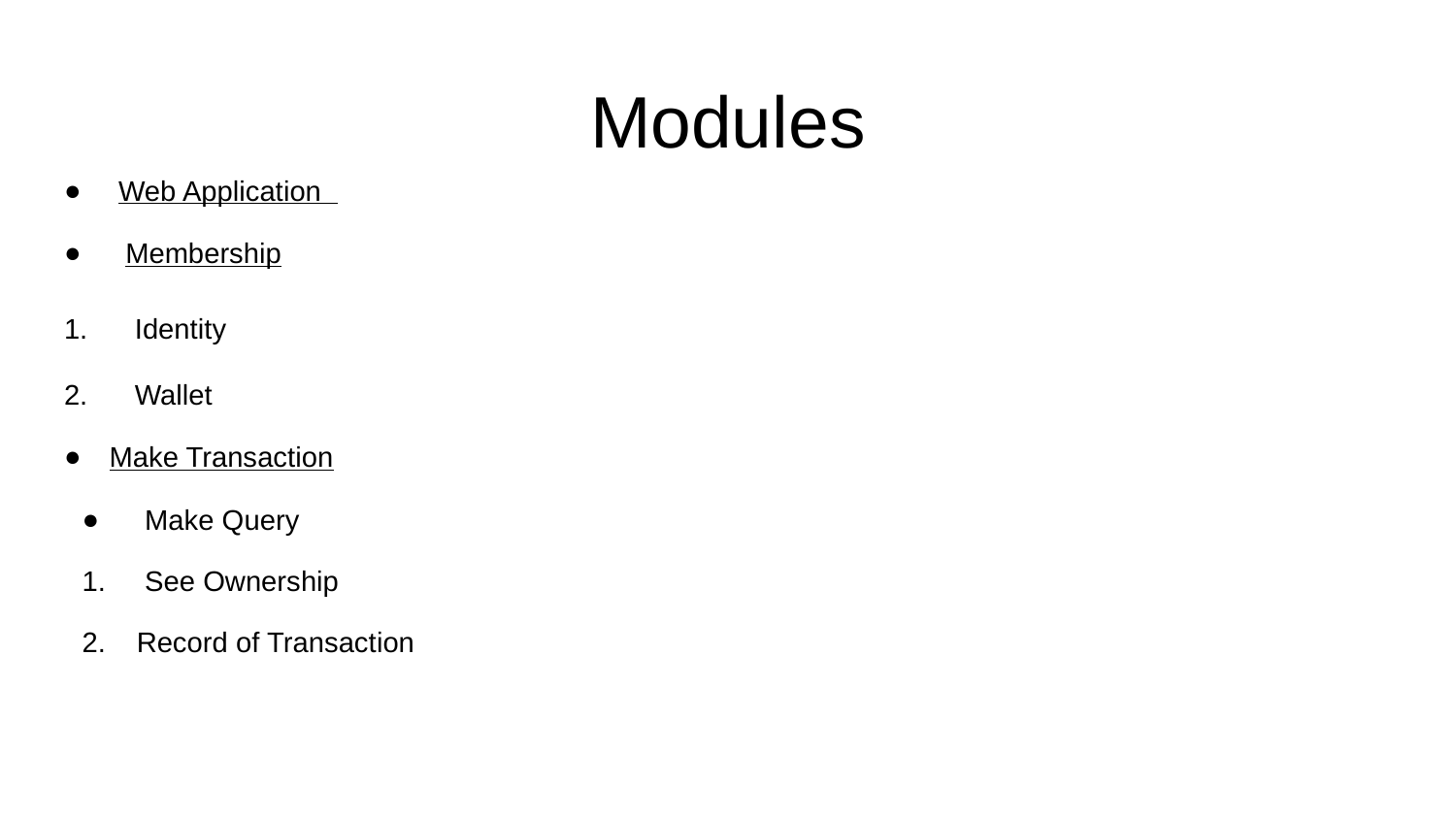

Modules
Web Application
  Membership
  Identity
  Wallet
Make Transaction
 Make Query

 See Ownership

Record of Transaction